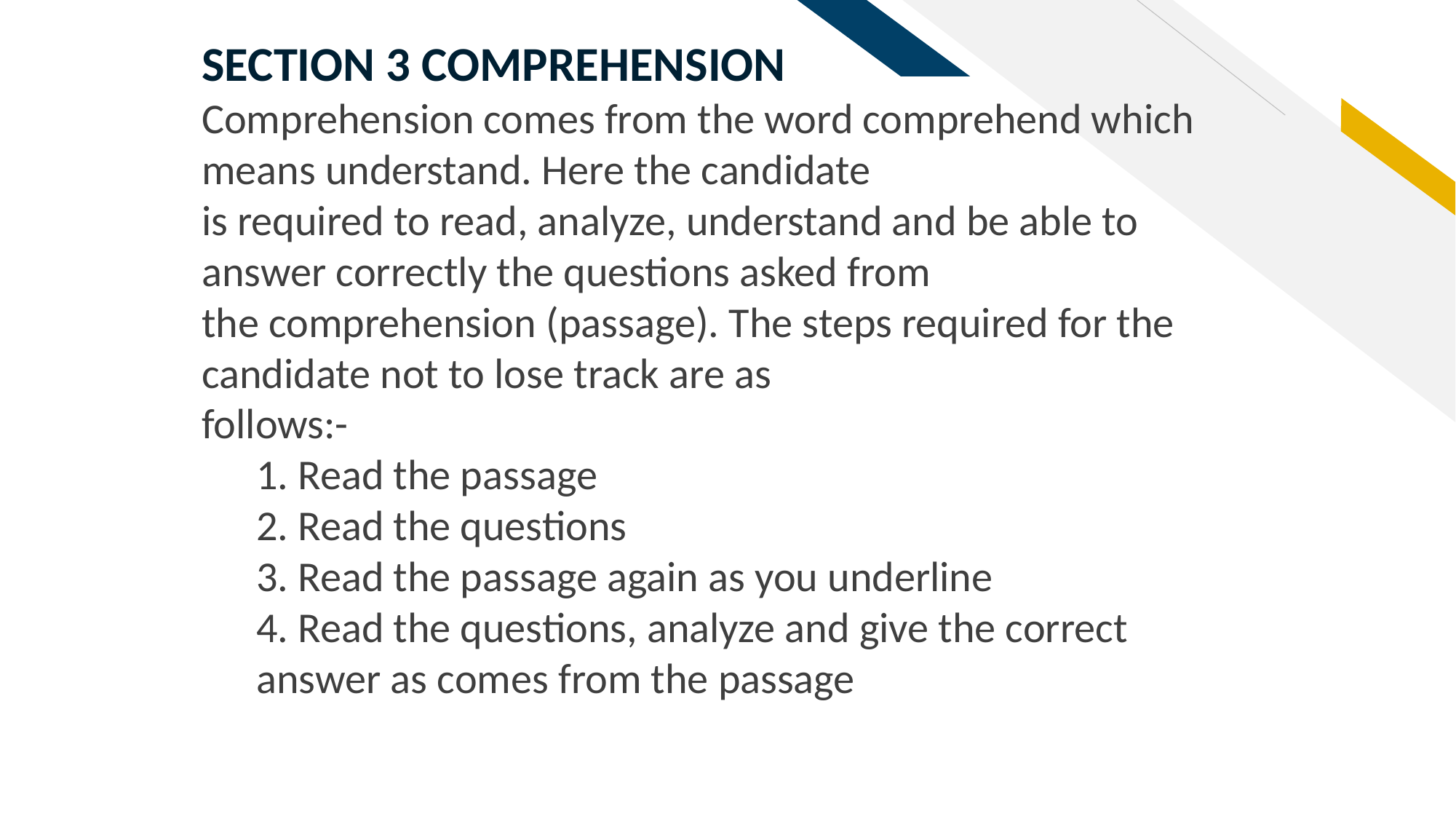

SECTION 3 COMPREHENSION
Comprehension comes from the word comprehend which means understand. Here the candidate
is required to read, analyze, understand and be able to answer correctly the questions asked from
the comprehension (passage). The steps required for the candidate not to lose track are as
follows:-
1. Read the passage
2. Read the questions
3. Read the passage again as you underline
4. Read the questions, analyze and give the correct answer as comes from the passage